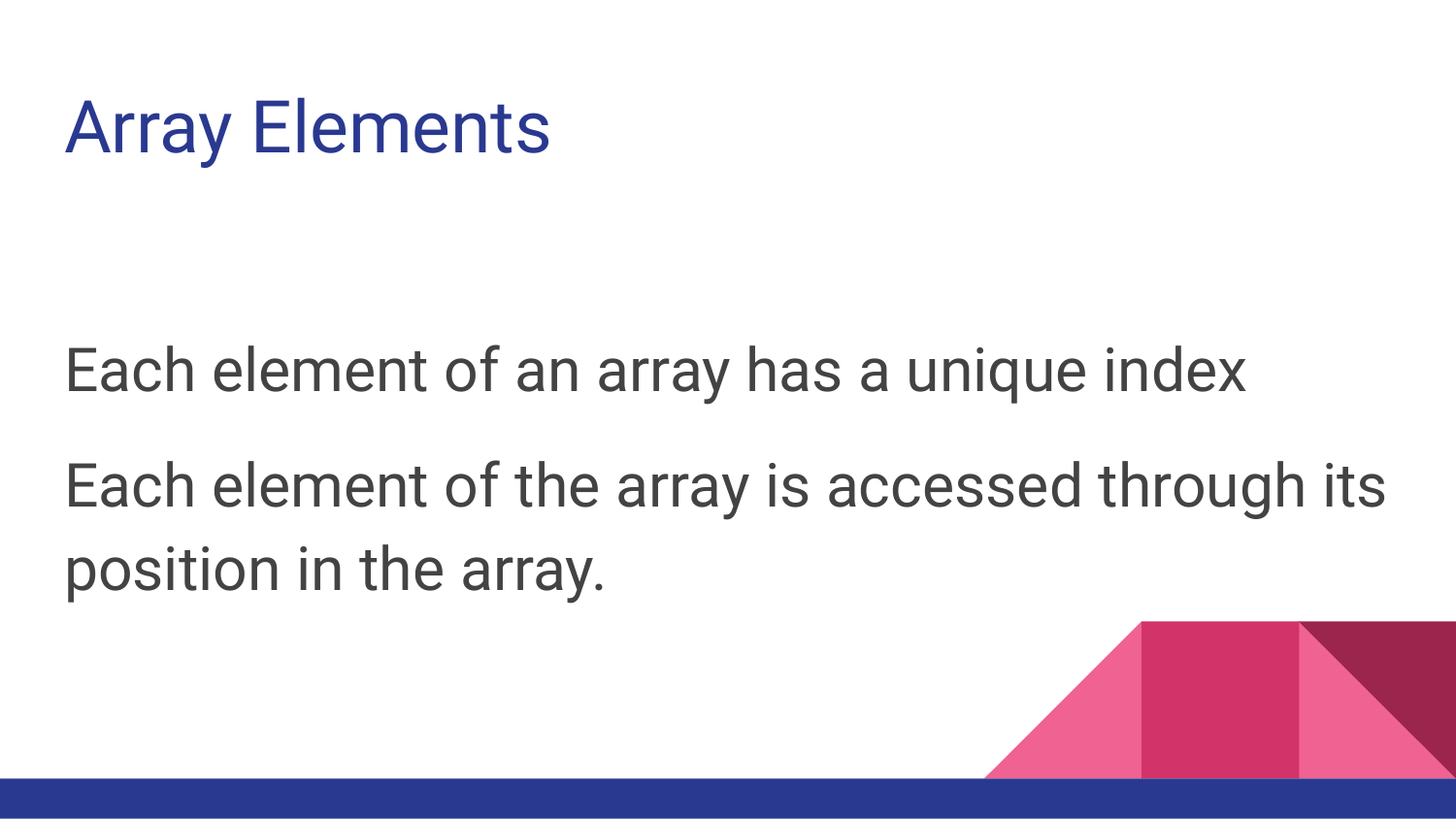

# Array Elements
Each element of an array has a unique index
Each element of the array is accessed through its position in the array.